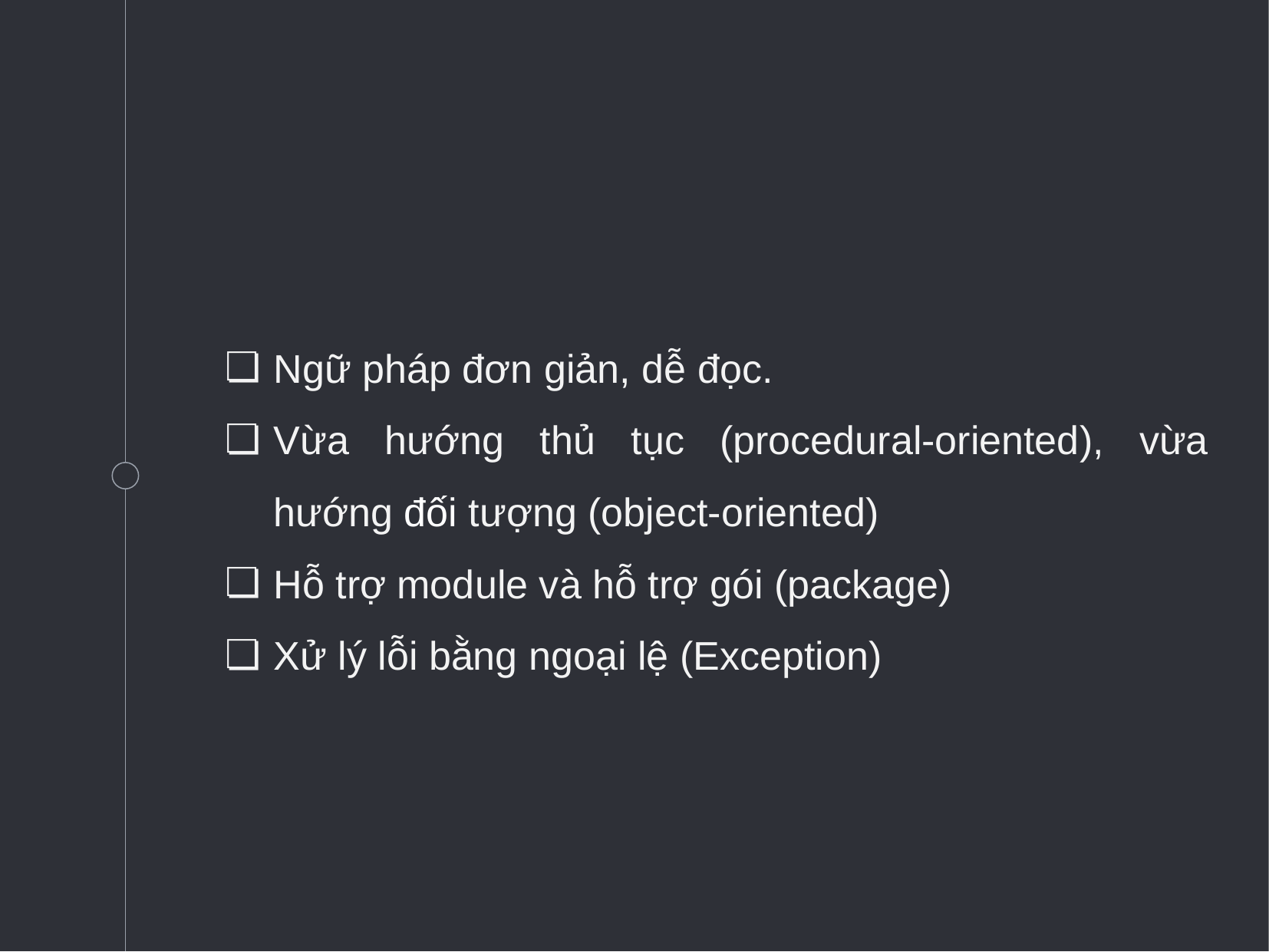

Ngữ pháp đơn giản, dễ đọc.
Vừa hướng thủ tục (procedural-oriented), vừa hướng đối tượng (object-oriented)
Hỗ trợ module và hỗ trợ gói (package)
Xử lý lỗi bằng ngoại lệ (Exception)